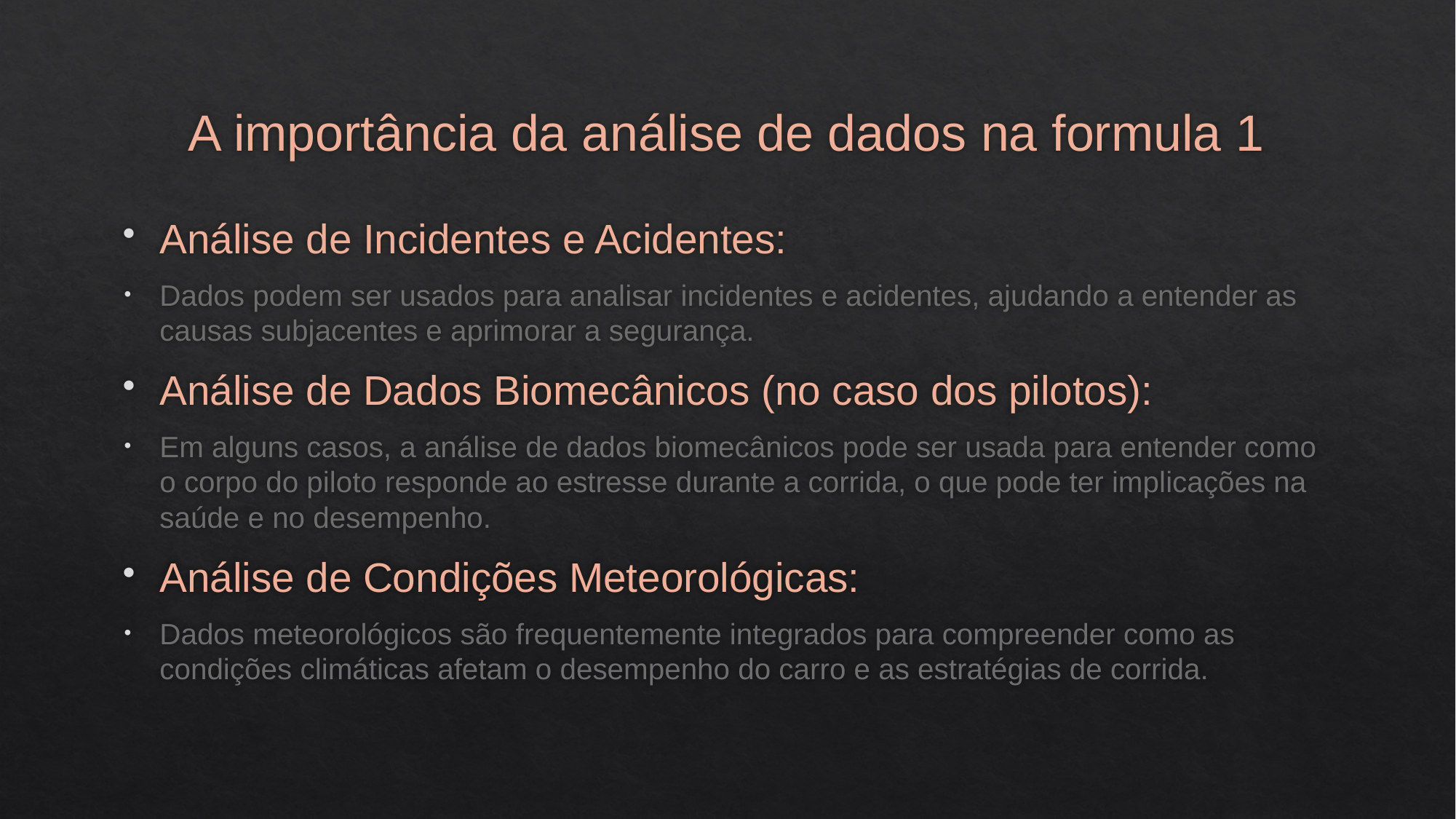

# A importância da análise de dados na formula 1
Análise de Incidentes e Acidentes:
Dados podem ser usados para analisar incidentes e acidentes, ajudando a entender as causas subjacentes e aprimorar a segurança.
Análise de Dados Biomecânicos (no caso dos pilotos):
Em alguns casos, a análise de dados biomecânicos pode ser usada para entender como o corpo do piloto responde ao estresse durante a corrida, o que pode ter implicações na saúde e no desempenho.
Análise de Condições Meteorológicas:
Dados meteorológicos são frequentemente integrados para compreender como as condições climáticas afetam o desempenho do carro e as estratégias de corrida.